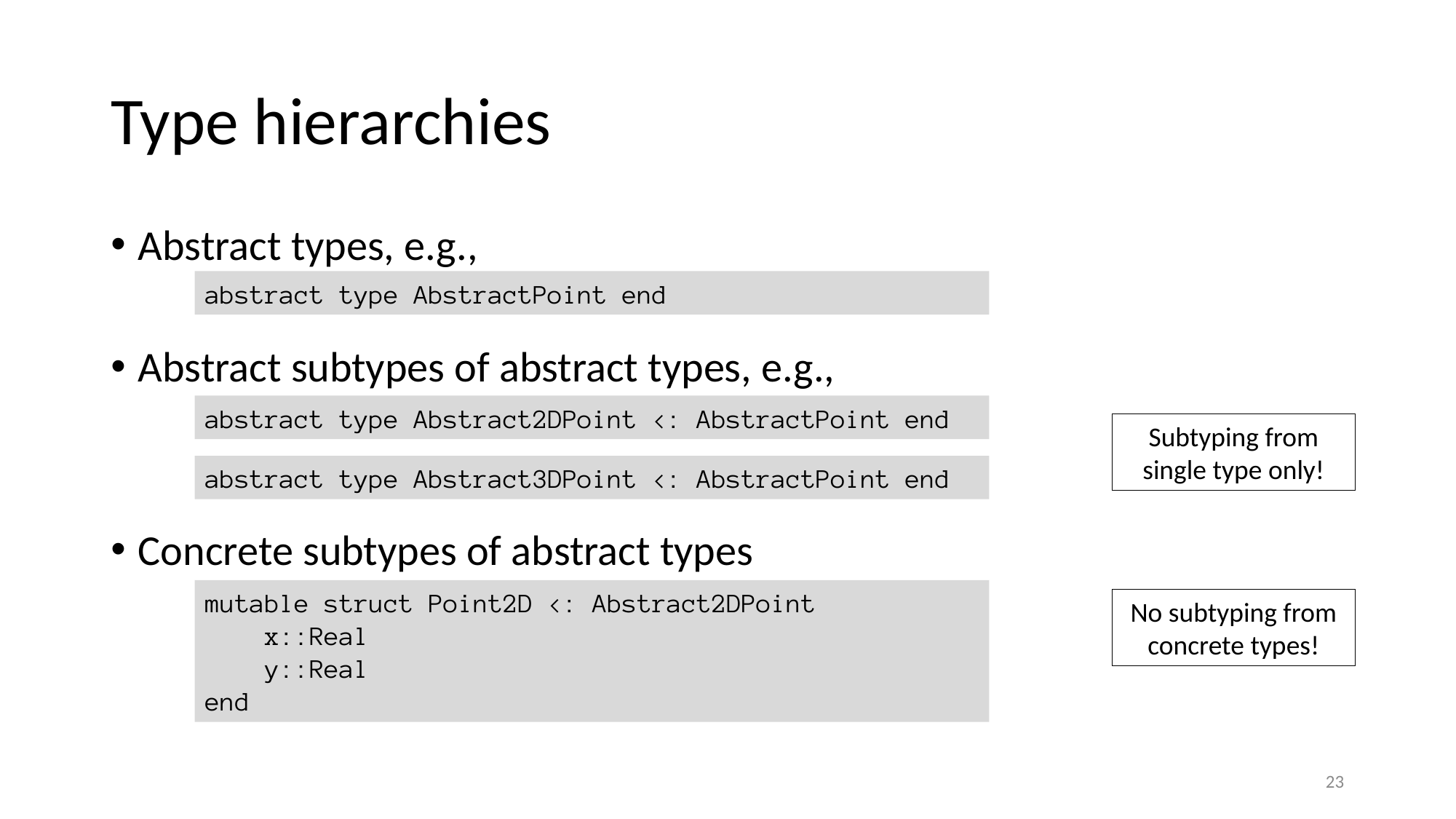

# Type hierarchies
Abstract types, e.g.,

Abstract subtypes of abstract types, e.g.,

Concrete subtypes of abstract types

abstract type AbstractPoint end
abstract type Abstract2DPoint <: AbstractPoint end
Subtyping from single type only!
abstract type Abstract3DPoint <: AbstractPoint end
mutable struct Point2D <: Abstract2DPoint
    x::Real
    y::Real
end
No subtyping from concrete types!
23